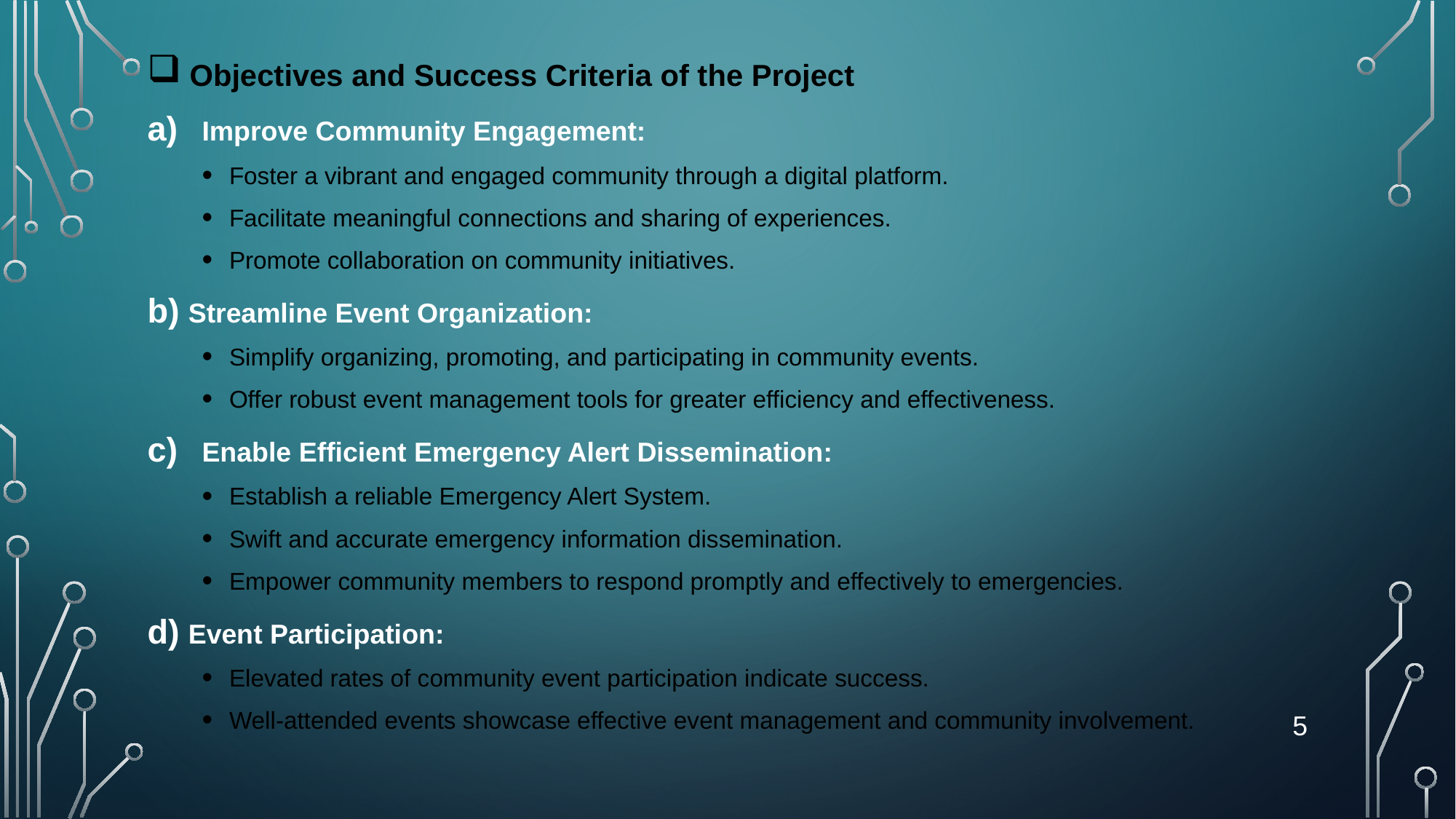

Objectives and Success Criteria of the Project
Improve Community Engagement:
Foster a vibrant and engaged community through a digital platform.
Facilitate meaningful connections and sharing of experiences.
Promote collaboration on community initiatives.
Streamline Event Organization:
Simplify organizing, promoting, and participating in community events.
Offer robust event management tools for greater efficiency and effectiveness.
Enable Efficient Emergency Alert Dissemination:
Establish a reliable Emergency Alert System.
Swift and accurate emergency information dissemination.
Empower community members to respond promptly and effectively to emergencies.
Event Participation:
Elevated rates of community event participation indicate success.
Well-attended events showcase effective event management and community involvement.

5